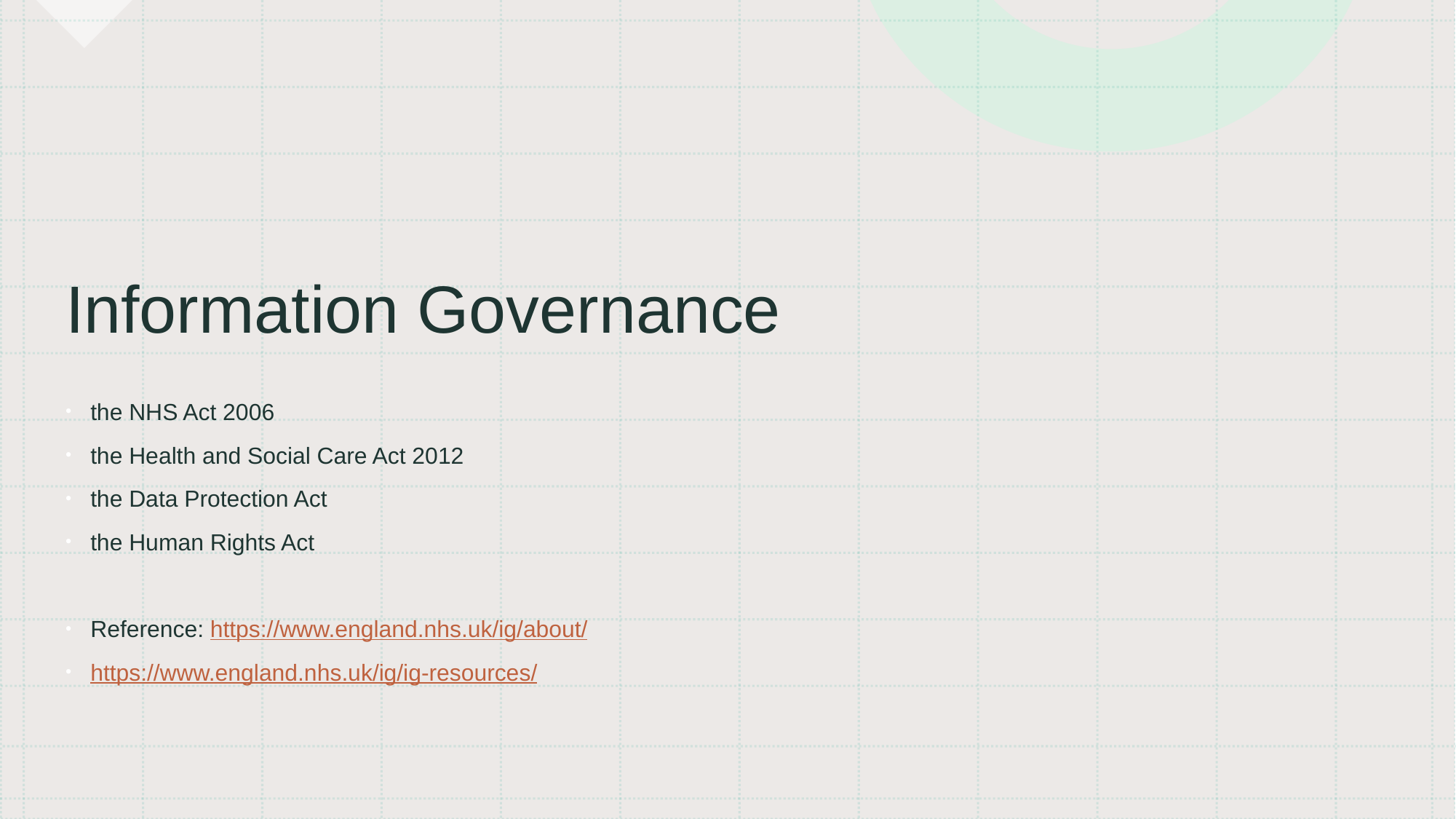

# Information Governance
the NHS Act 2006
the Health and Social Care Act 2012
the Data Protection Act
the Human Rights Act

Reference: https://www.england.nhs.uk/ig/about/
https://www.england.nhs.uk/ig/ig-resources/